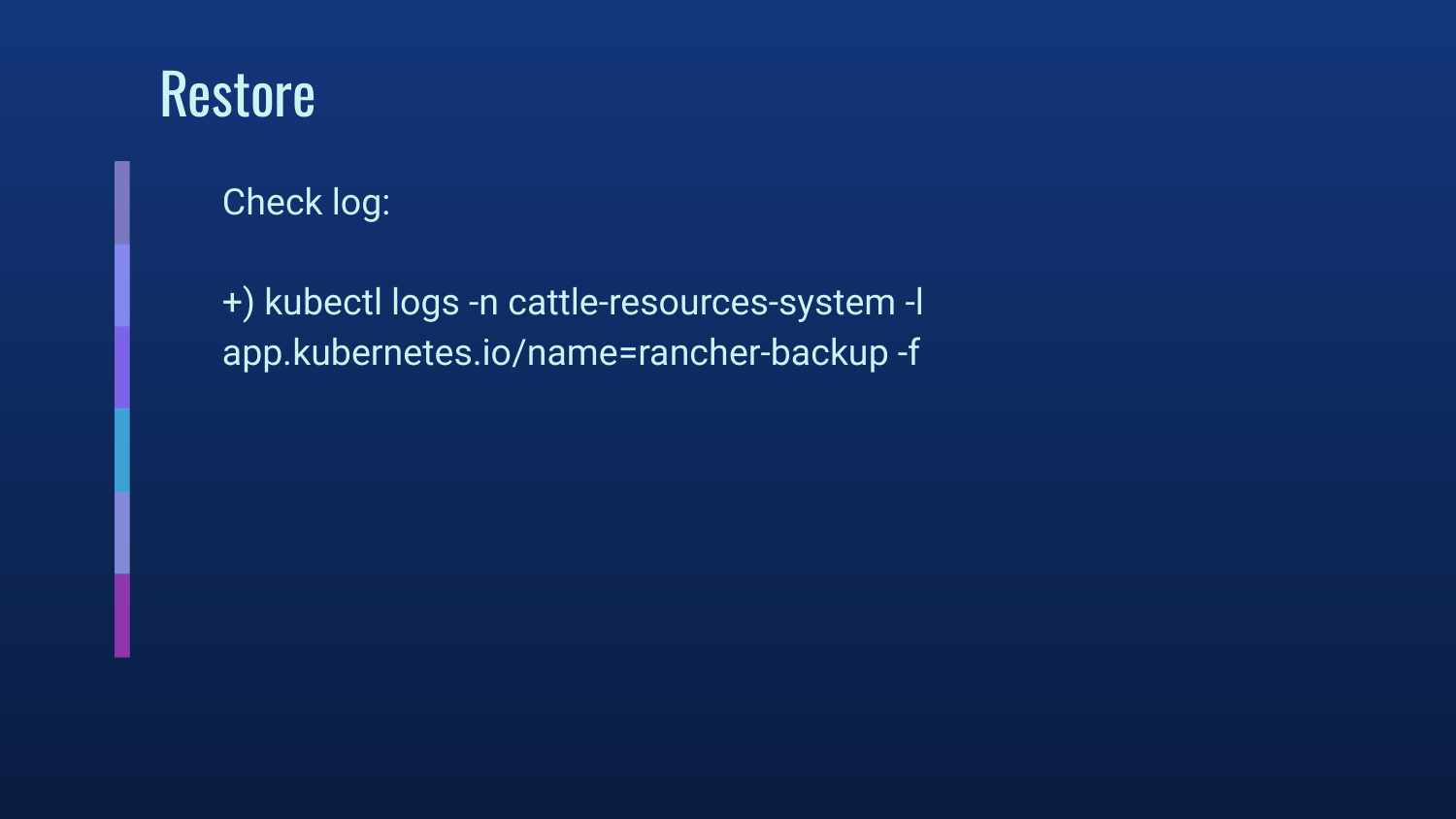

# Restore
Check log:

+) kubectl logs -n cattle-resources-system -l app.kubernetes.io/name=rancher-backup -f